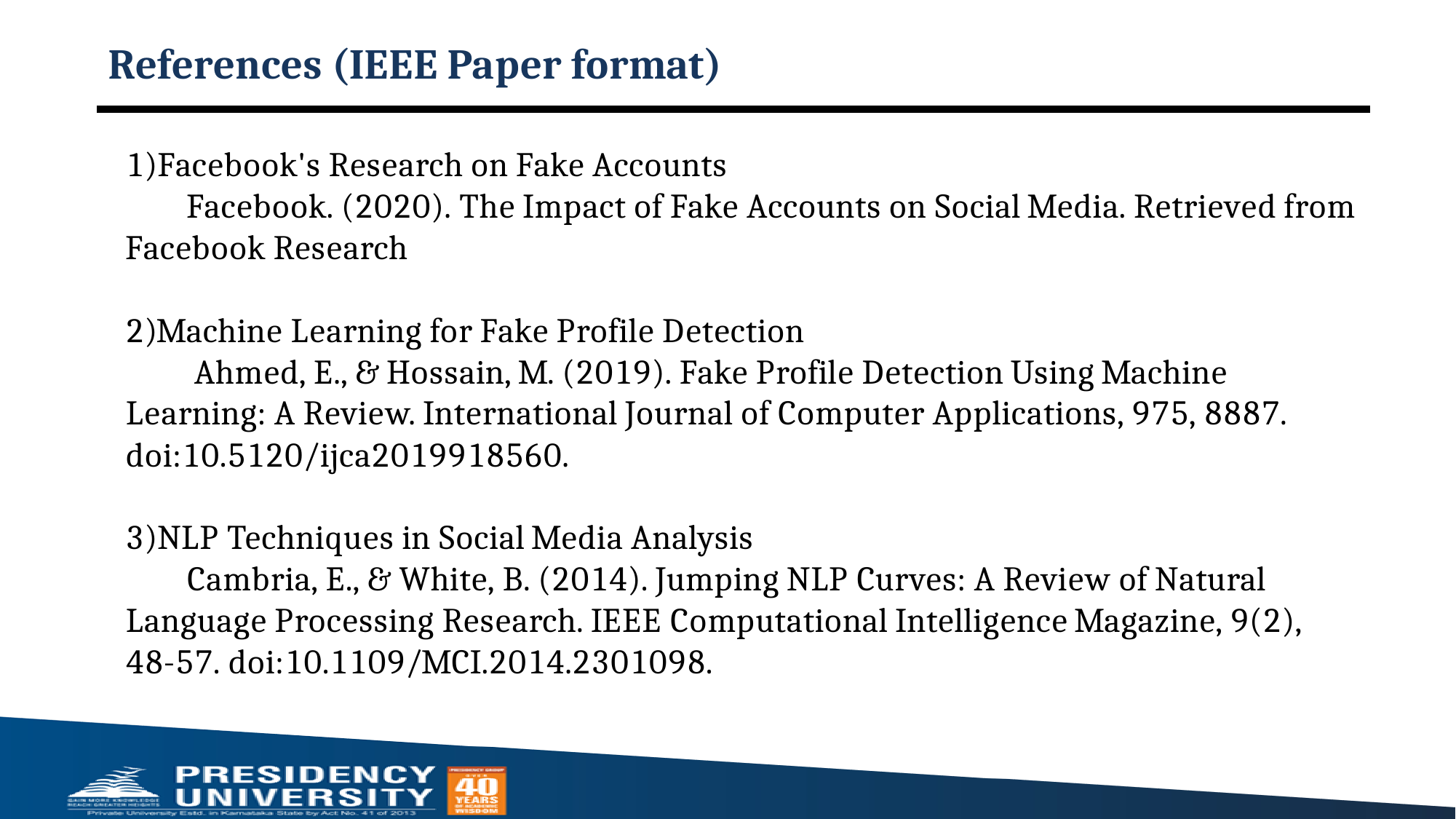

# References (IEEE Paper format)
1)Facebook's Research on Fake Accounts
        Facebook. (2020). The Impact of Fake Accounts on Social Media. Retrieved from Facebook Research

2)Machine Learning for Fake Profile Detection
         Ahmed, E., & Hossain, M. (2019). Fake Profile Detection Using Machine Learning: A Review. International Journal of Computer Applications, 975, 8887. doi:10.5120/ijca2019918560.

3)NLP Techniques in Social Media Analysis
        Cambria, E., & White, B. (2014). Jumping NLP Curves: A Review of Natural Language Processing Research. IEEE Computational Intelligence Magazine, 9(2), 48-57. doi:10.1109/MCI.2014.2301098.